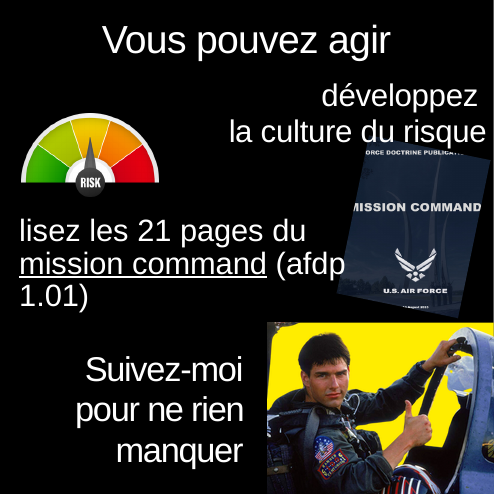

Vous pouvez agir
développez
la culture du risque

lisez les 21 pages du
mission command (afdp 1.01)

Suivez-moi
pour ne rien manquer